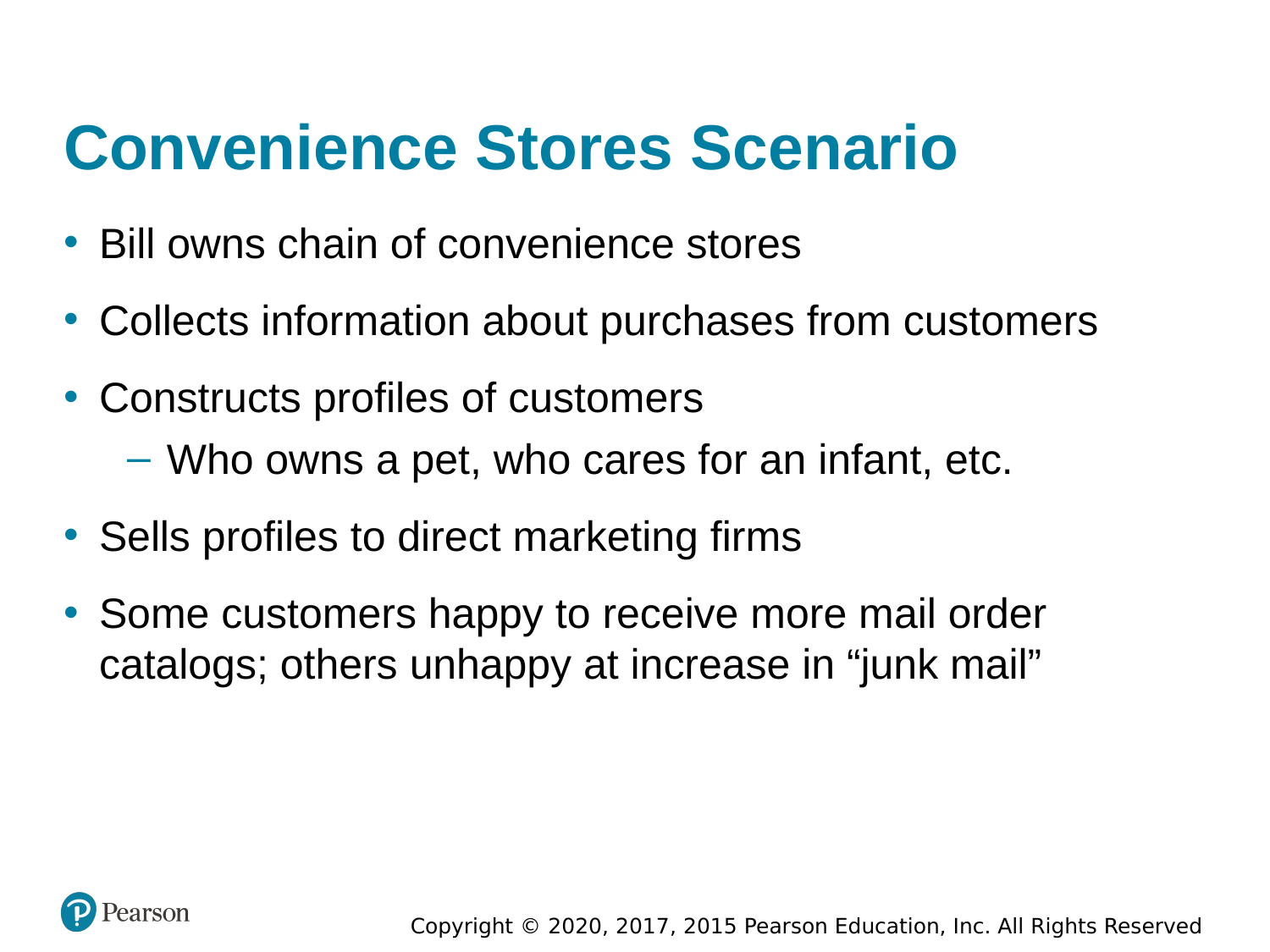

# Convenience Stores Scenario
Bill owns chain of convenience stores
Collects information about purchases from customers
Constructs profiles of customers
Who owns a pet, who cares for an infant, etc.
Sells profiles to direct marketing firms
Some customers happy to receive more mail order catalogs; others unhappy at increase in “junk mail”